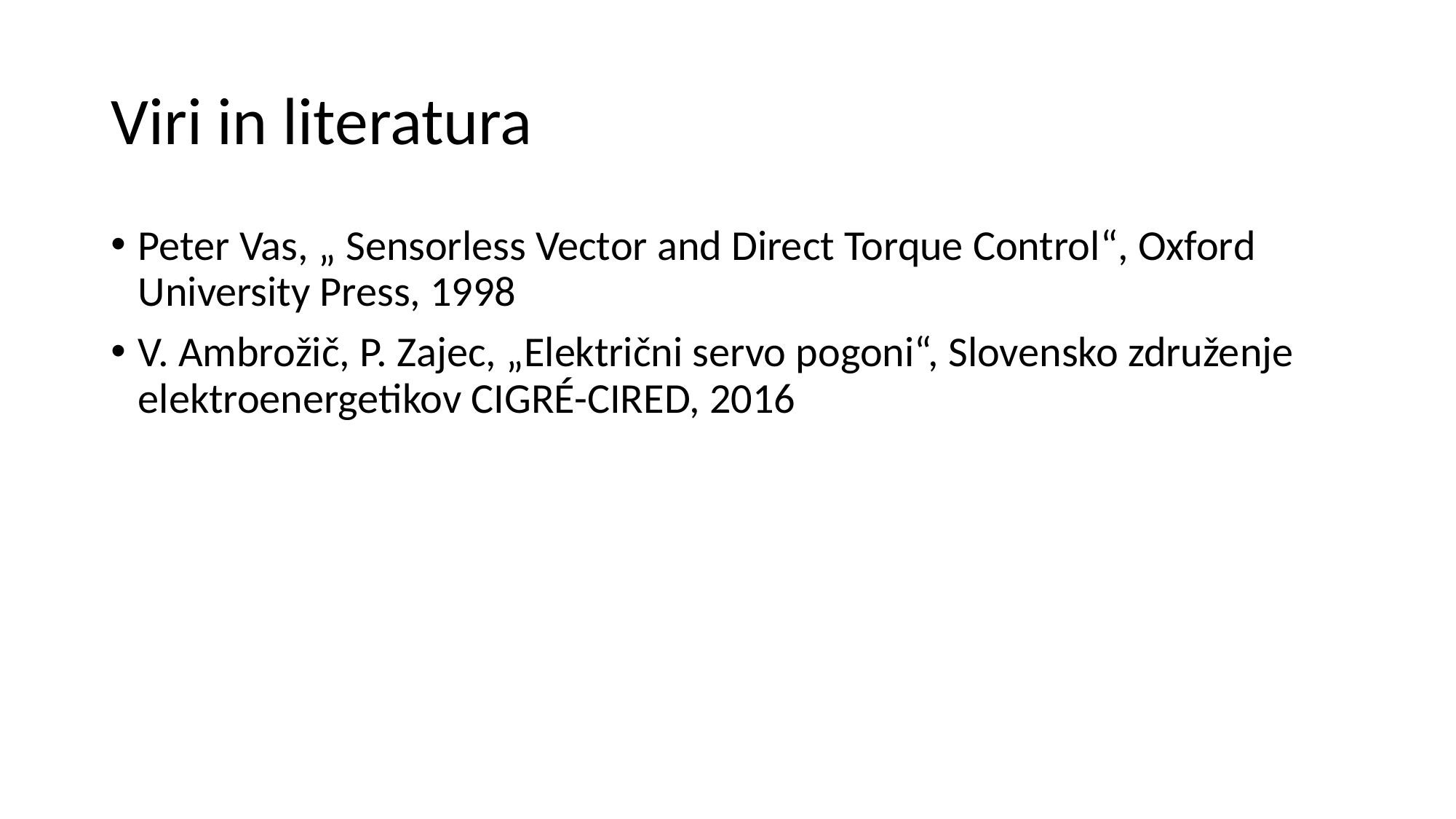

# Viri in literatura
Peter Vas, „ Sensorless Vector and Direct Torque Control“, Oxford University Press, 1998
V. Ambrožič, P. Zajec, „Električni servo pogoni“, Slovensko združenje elektroenergetikov CIGRÉ-CIRED, 2016